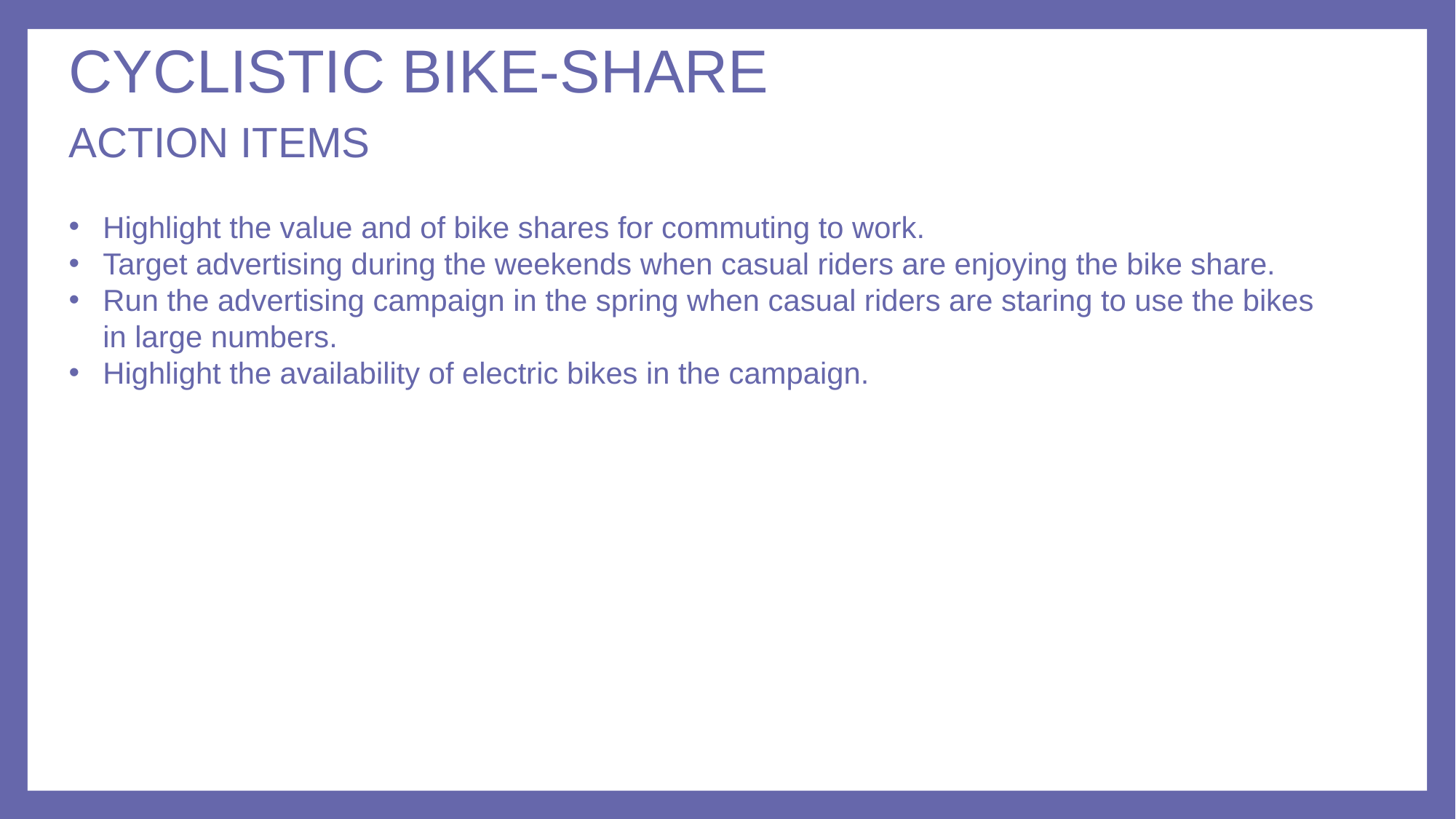

# Cyclistic Bike-share Action ITEMS
Highlight the value and of bike shares for commuting to work.
Target advertising during the weekends when casual riders are enjoying the bike share.
Run the advertising campaign in the spring when casual riders are staring to use the bikes in large numbers.
Highlight the availability of electric bikes in the campaign.